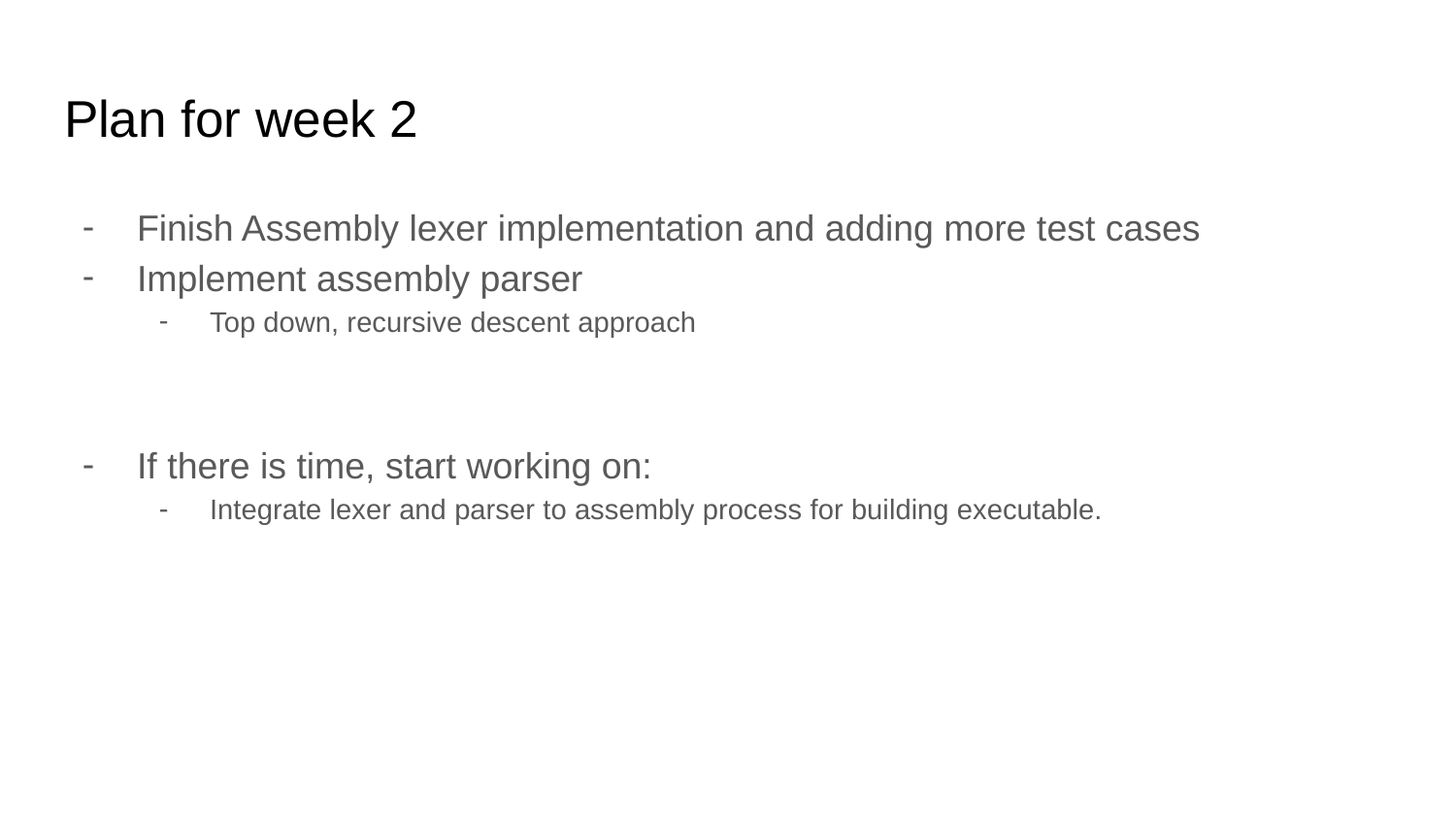

# Plan for week 2
Finish Assembly lexer implementation and adding more test cases
Implement assembly parser
Top down, recursive descent approach

If there is time, start working on:
Integrate lexer and parser to assembly process for building executable.